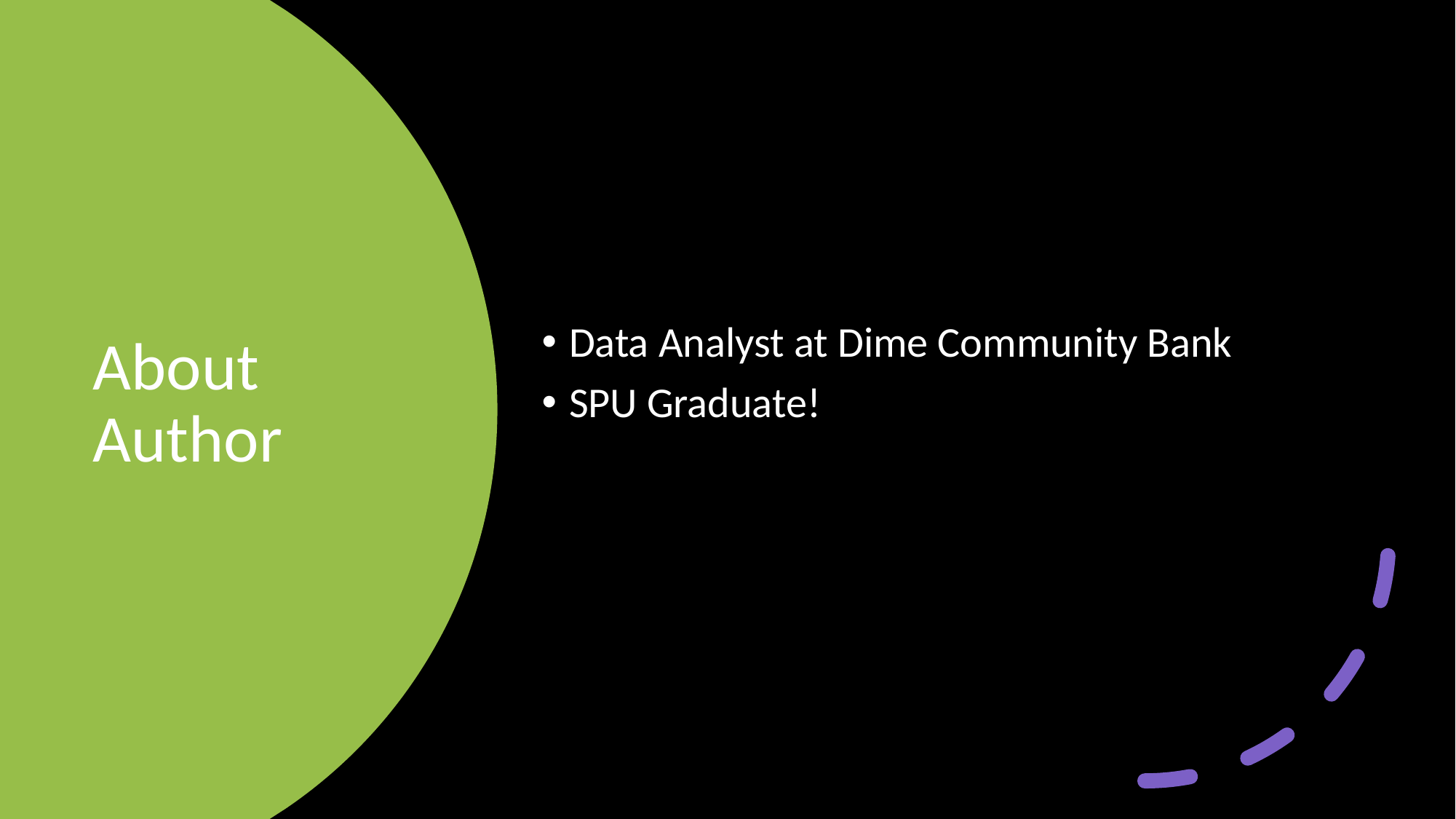

Data Analyst at Dime Community Bank
SPU Graduate!

# About Author